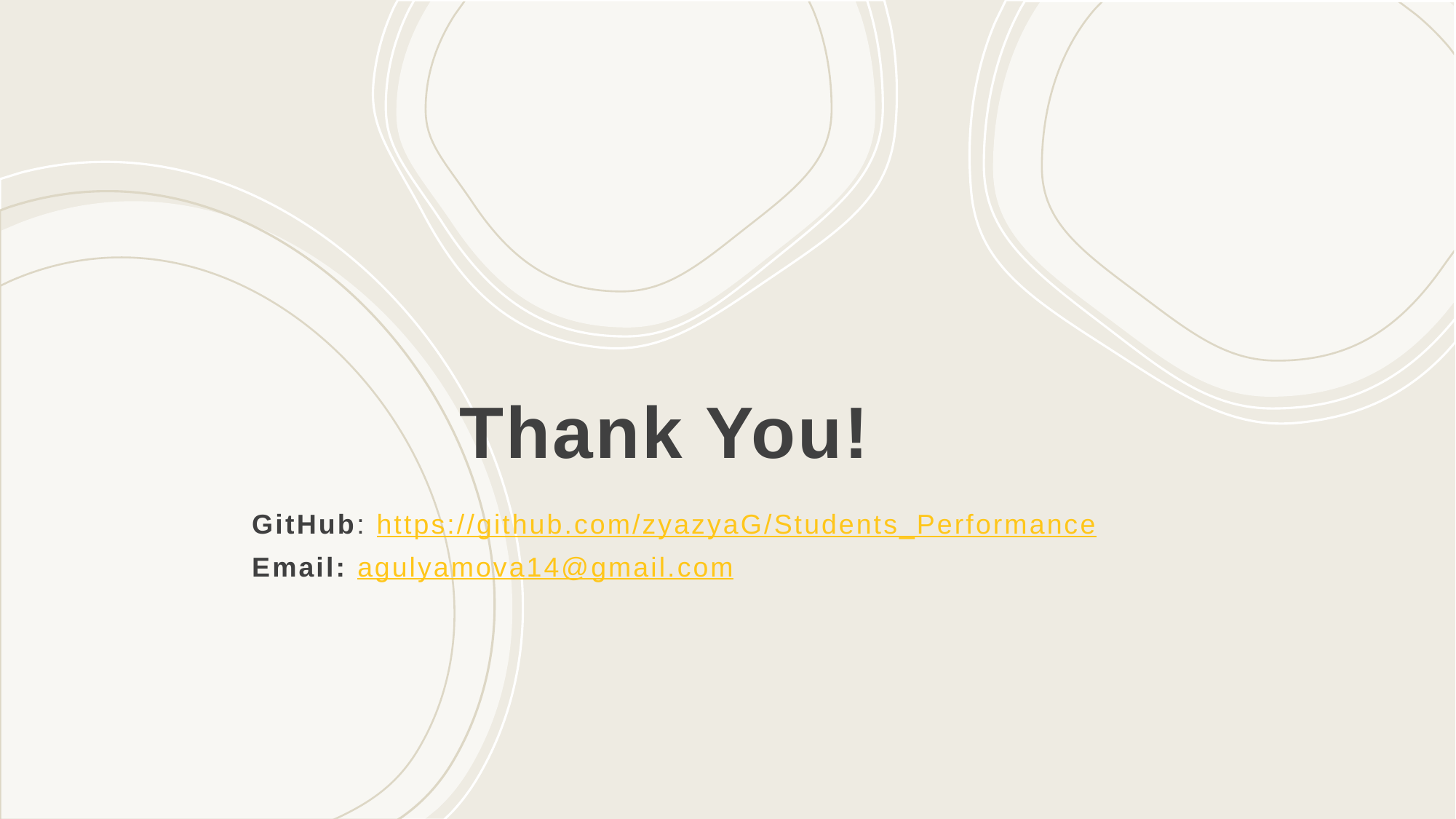

# Thank You!
GitHub: https://github.com/zyazyaG/Students_Performance
Email: agulyamova14@gmail.com